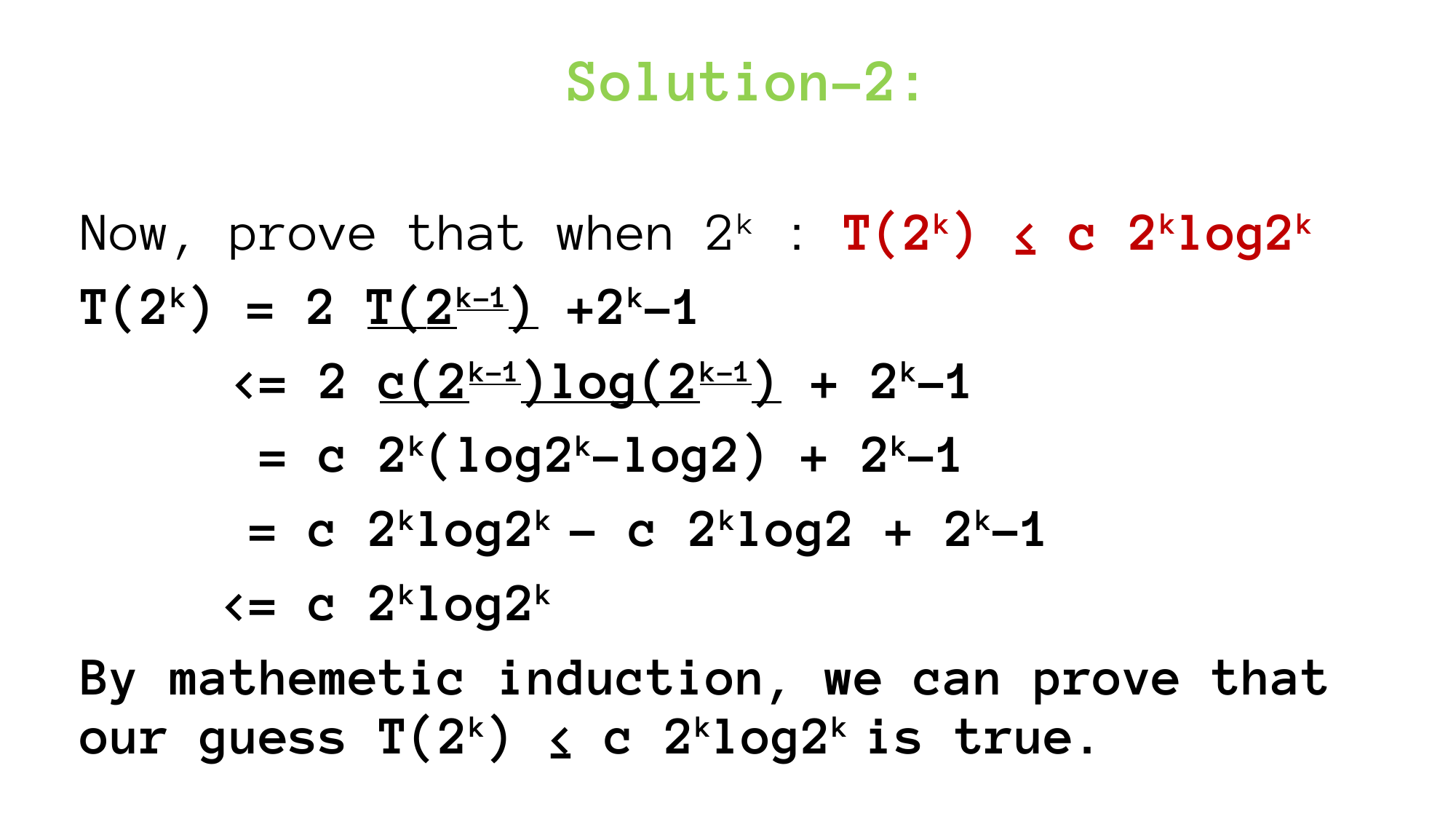

Solution-2:

Now, prove that when 2k : T(2k) ≤ c 2klog2k
T(2k) = 2 T(2k-1) +2k-1
     <= 2 c(2k-1)log(2k-1) + 2k-1
      = c 2k(log2k-log2) + 2k-1
	  = c 2klog2k – c 2klog2 + 2k-1
	 <= c 2klog2k
By mathemetic induction, we can prove that our guess T(2k) ≤ c 2klog2k is true.